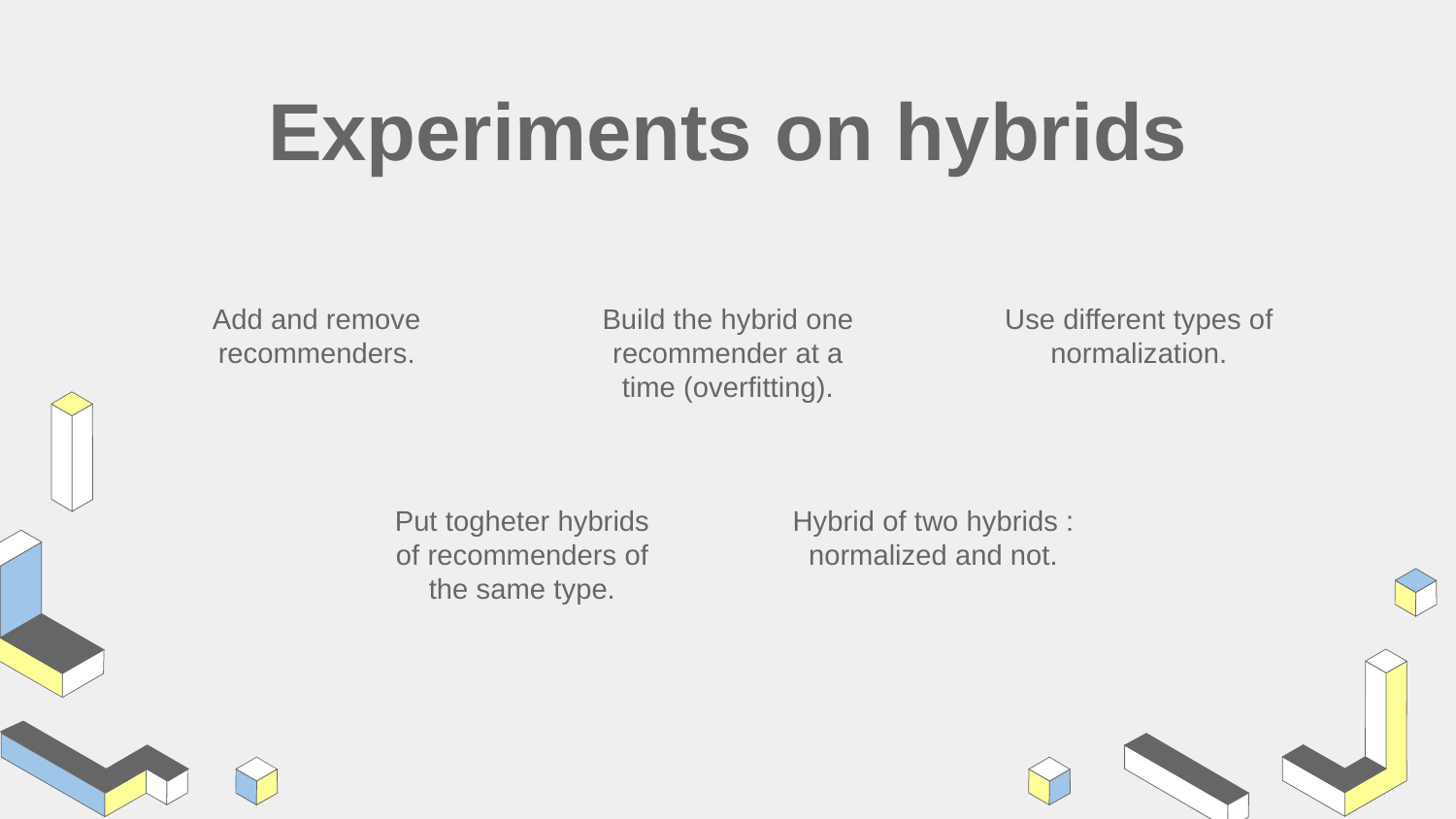

# Experiments on hybrids
Add and remove recommenders.
Build the hybrid one recommender at a time (overfitting).
Use different types of normalization.
Put togheter hybrids of recommenders of the same type.
Hybrid of two hybrids : normalized and not.